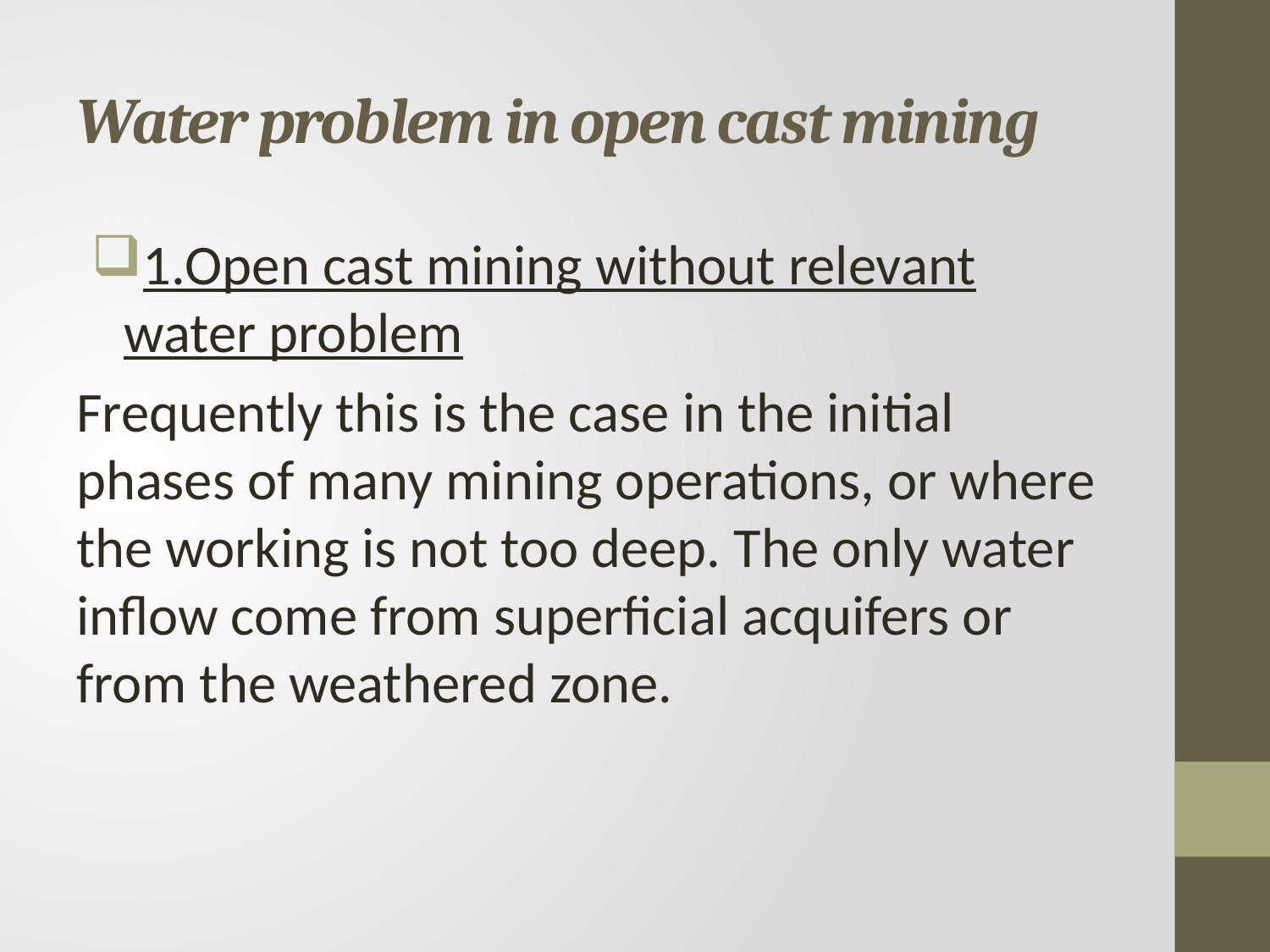

# Water problem in open cast mining
1.Open cast mining without relevant water problem
Frequently this is the case in the initial phases of many mining operations, or where the working is not too deep. The only water  inflow come from superficial acquifers or from the weathered zone.